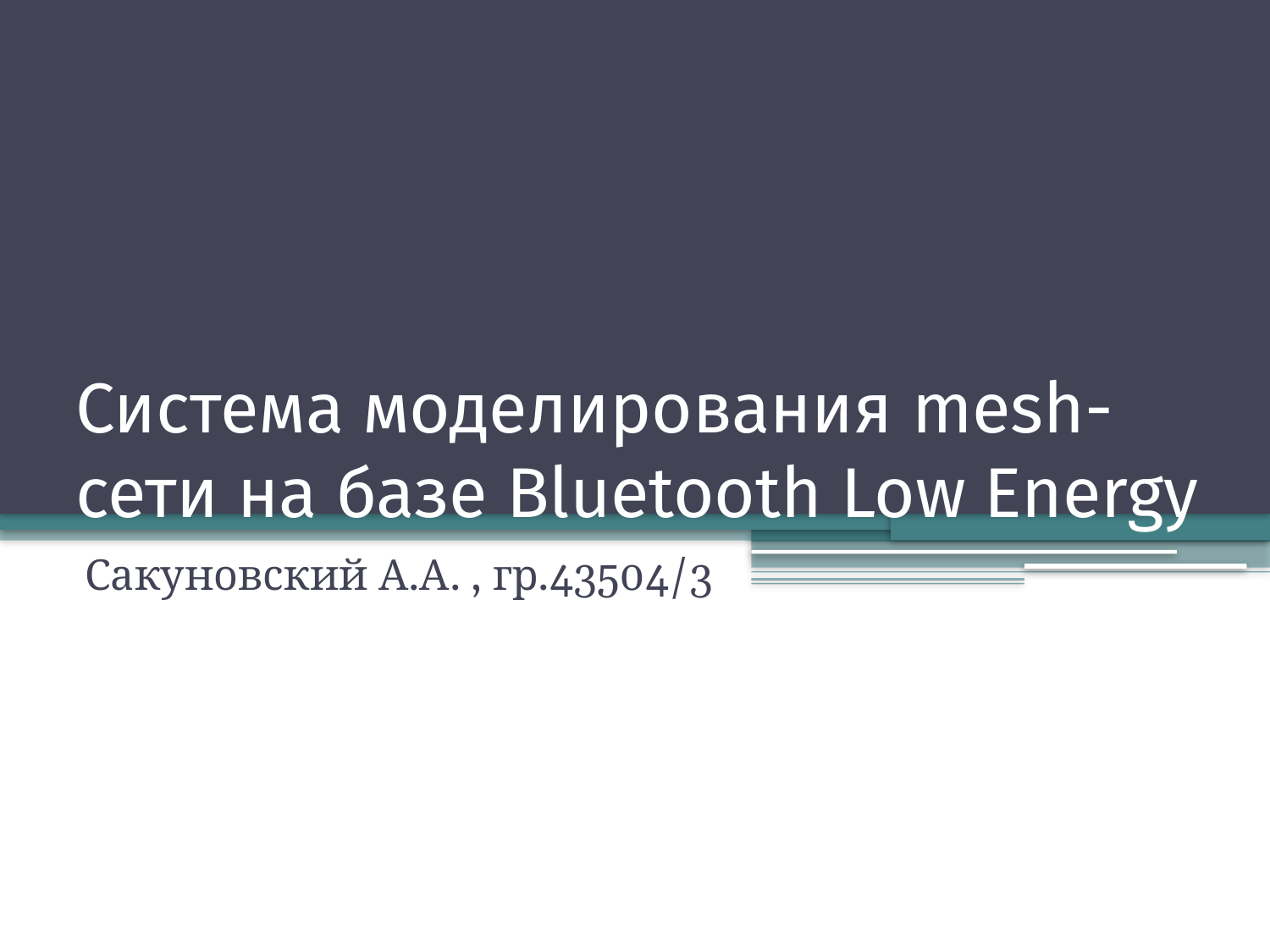

# Система моделирования mesh-сети на базе Bluetooth Low Energy
Сакуновский А.А. , гр.43504/3